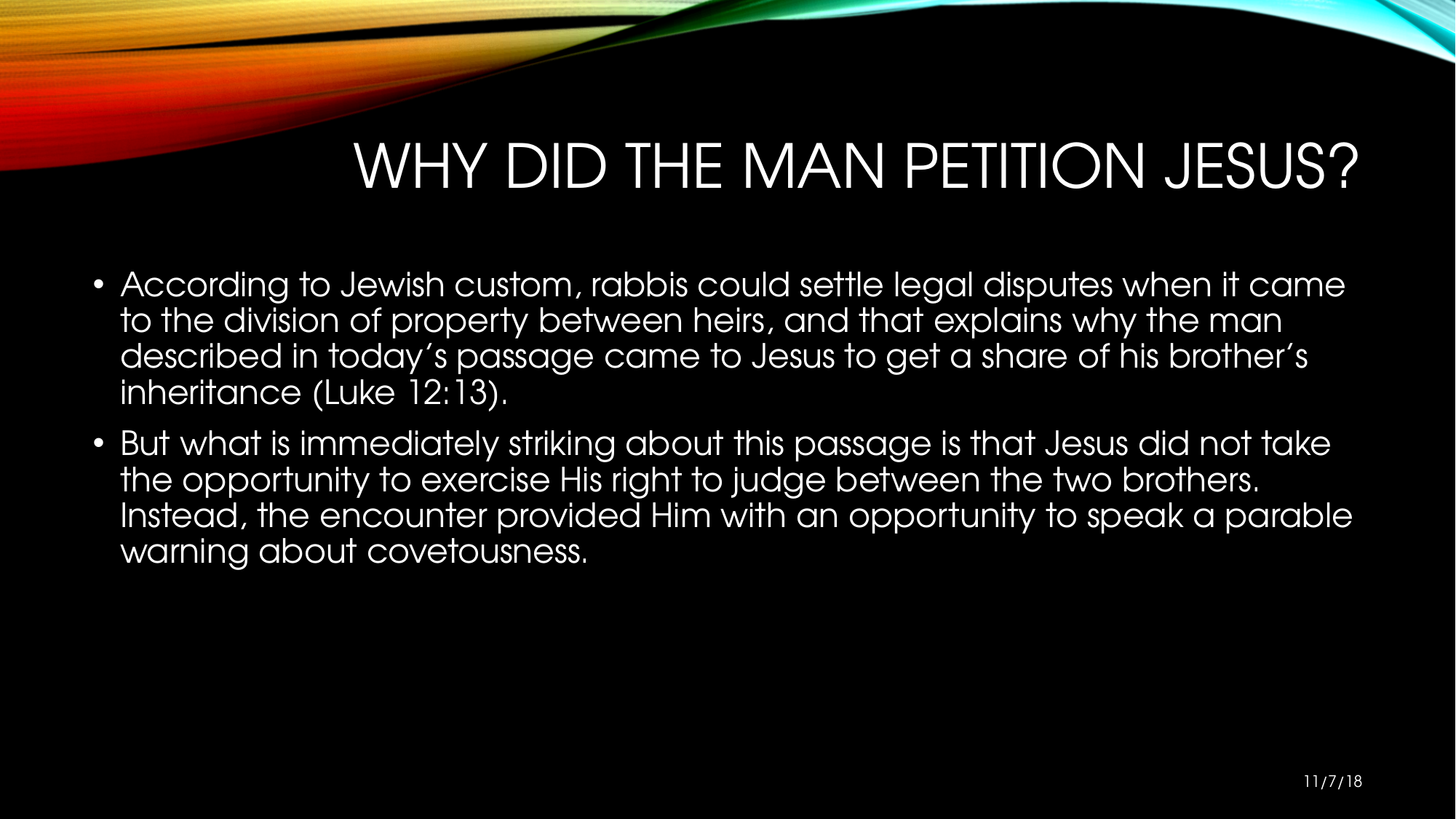

# Why did the man petition Jesus?
According to Jewish custom, rabbis could settle legal disputes when it came to the division of property between heirs, and that explains why the man described in today’s passage came to Jesus to get a share of his brother’s inheritance (Luke 12:13).
But what is immediately striking about this passage is that Jesus did not take the opportunity to exercise His right to judge between the two brothers. Instead, the encounter provided Him with an opportunity to speak a parable warning about covetousness.
11/7/18